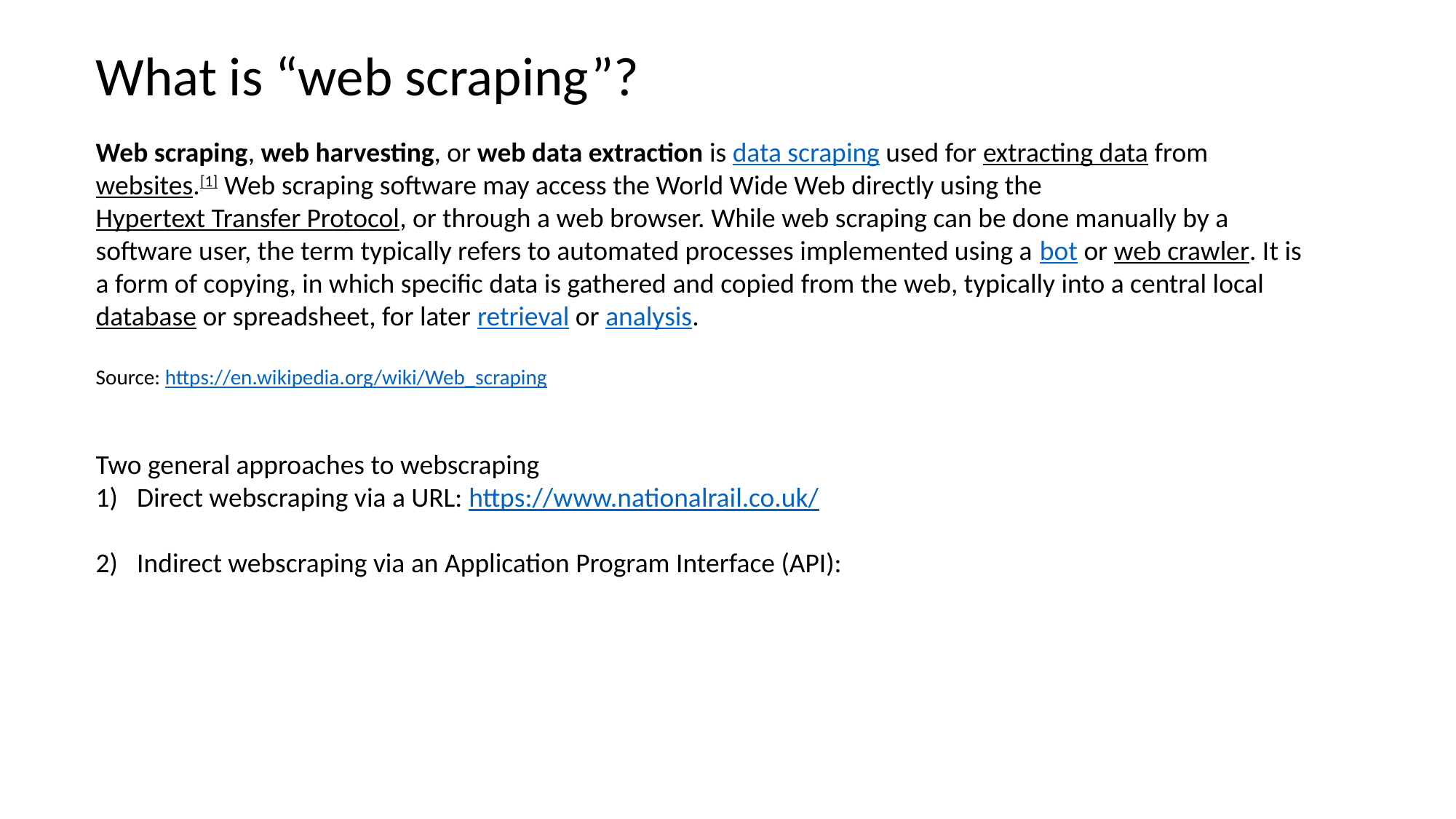

What is “web scraping”?
Web scraping, web harvesting, or web data extraction is data scraping used for extracting data from websites.[1] Web scraping software may access the World Wide Web directly using the Hypertext Transfer Protocol, or through a web browser. While web scraping can be done manually by a software user, the term typically refers to automated processes implemented using a bot or web crawler. It is a form of copying, in which specific data is gathered and copied from the web, typically into a central local database or spreadsheet, for later retrieval or analysis.

Source: https://en.wikipedia.org/wiki/Web_scraping

Two general approaches to webscraping
Direct webscraping via a URL: https://www.nationalrail.co.uk/

Indirect webscraping via an Application Program Interface (API):